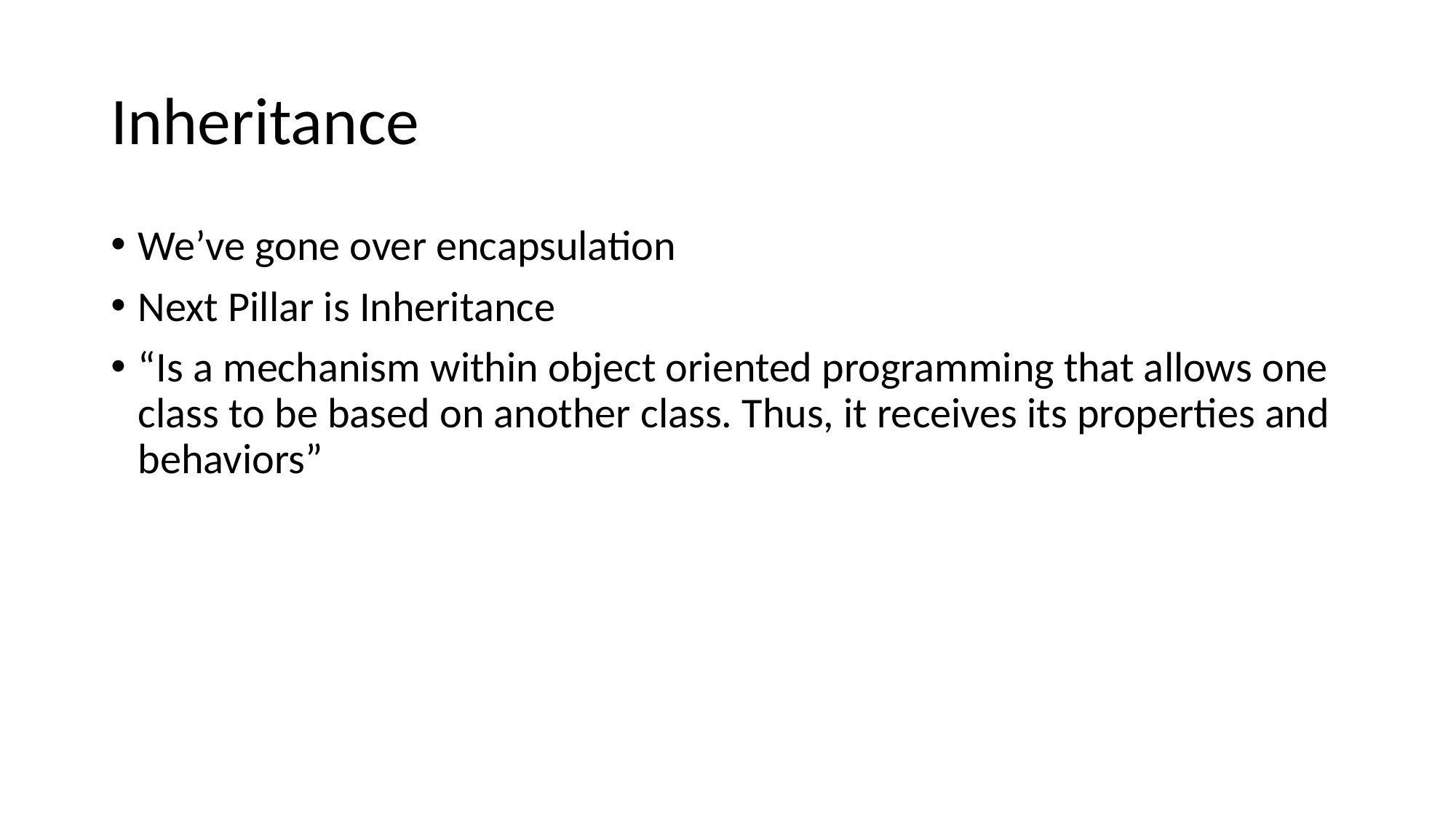

# Inheritance
We’ve gone over encapsulation
Next Pillar is Inheritance
“Is a mechanism within object oriented programming that allows one class to be based on another class. Thus, it receives its properties and behaviors”